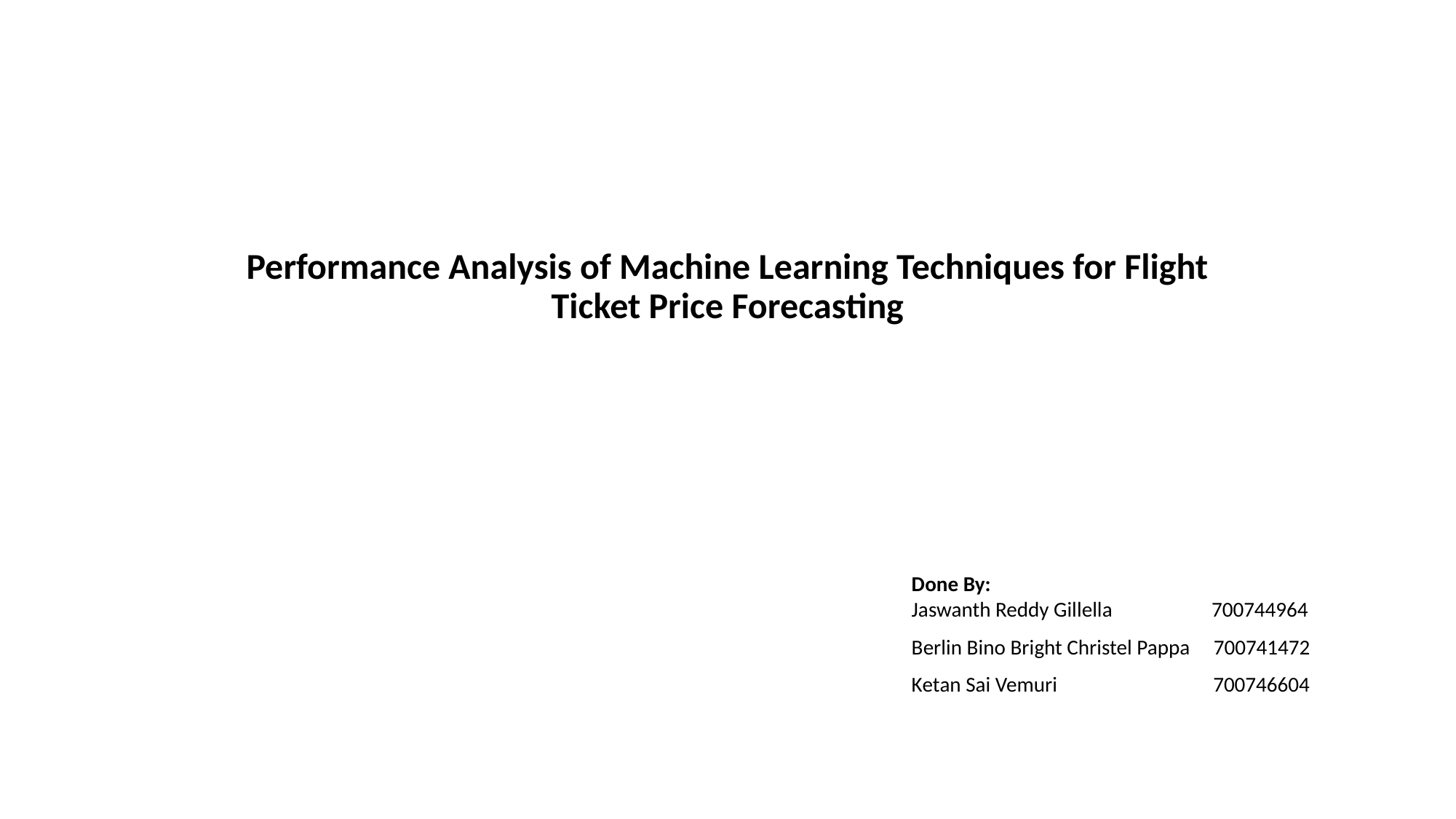

# Performance Analysis of Machine Learning Techniques for Flight Ticket Price Forecasting
Done By:
Jaswanth Reddy Gillella                     700744964
Berlin Bino Bright Christel Pappa     700741472
Ketan Sai Vemuri                                 700746604